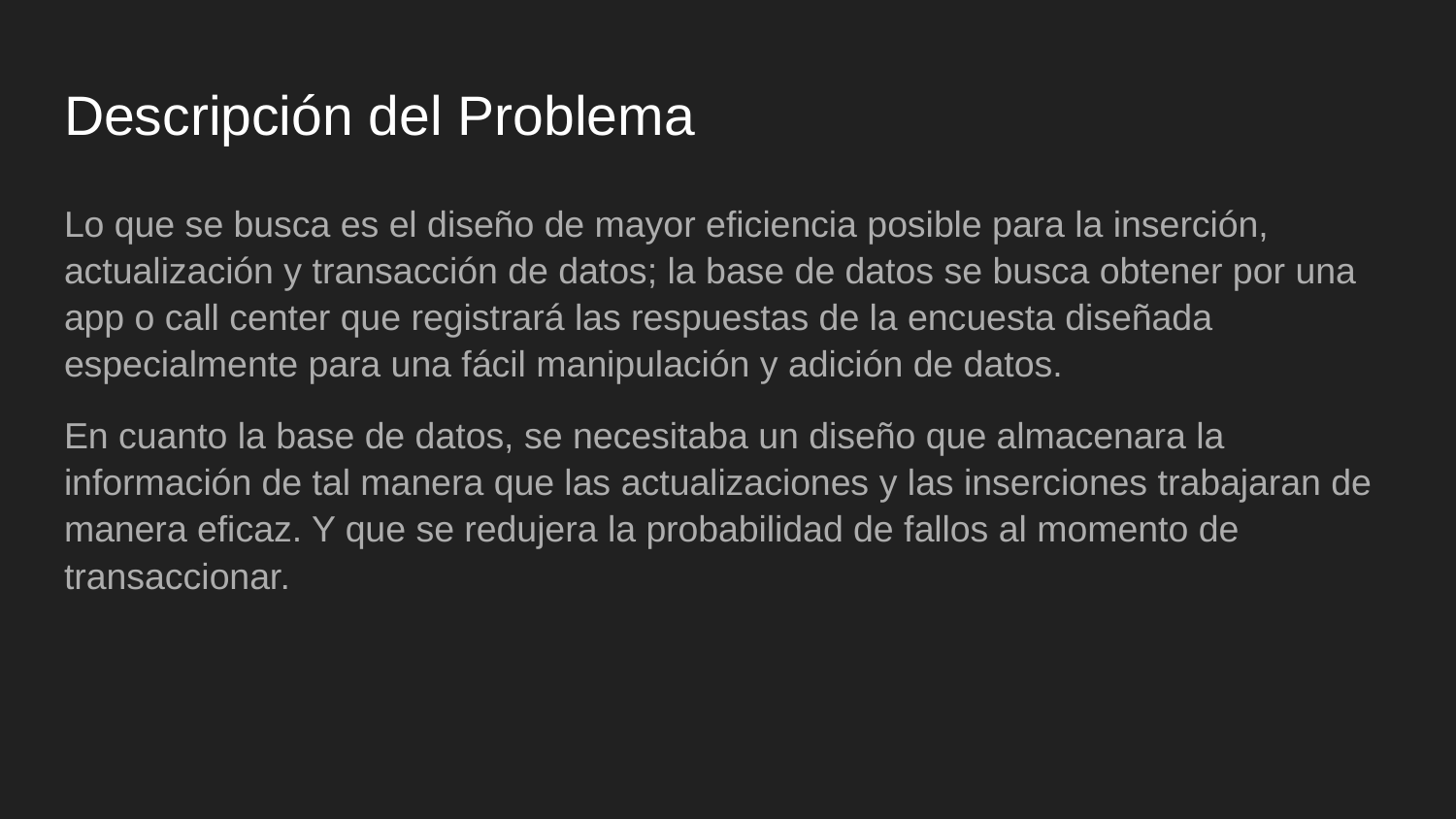

# Descripción del Problema
Lo que se busca es el diseño de mayor eficiencia posible para la inserción, actualización y transacción de datos; la base de datos se busca obtener por una app o call center que registrará las respuestas de la encuesta diseñada especialmente para una fácil manipulación y adición de datos.
En cuanto la base de datos, se necesitaba un diseño que almacenara la información de tal manera que las actualizaciones y las inserciones trabajaran de manera eficaz. Y que se redujera la probabilidad de fallos al momento de transaccionar.